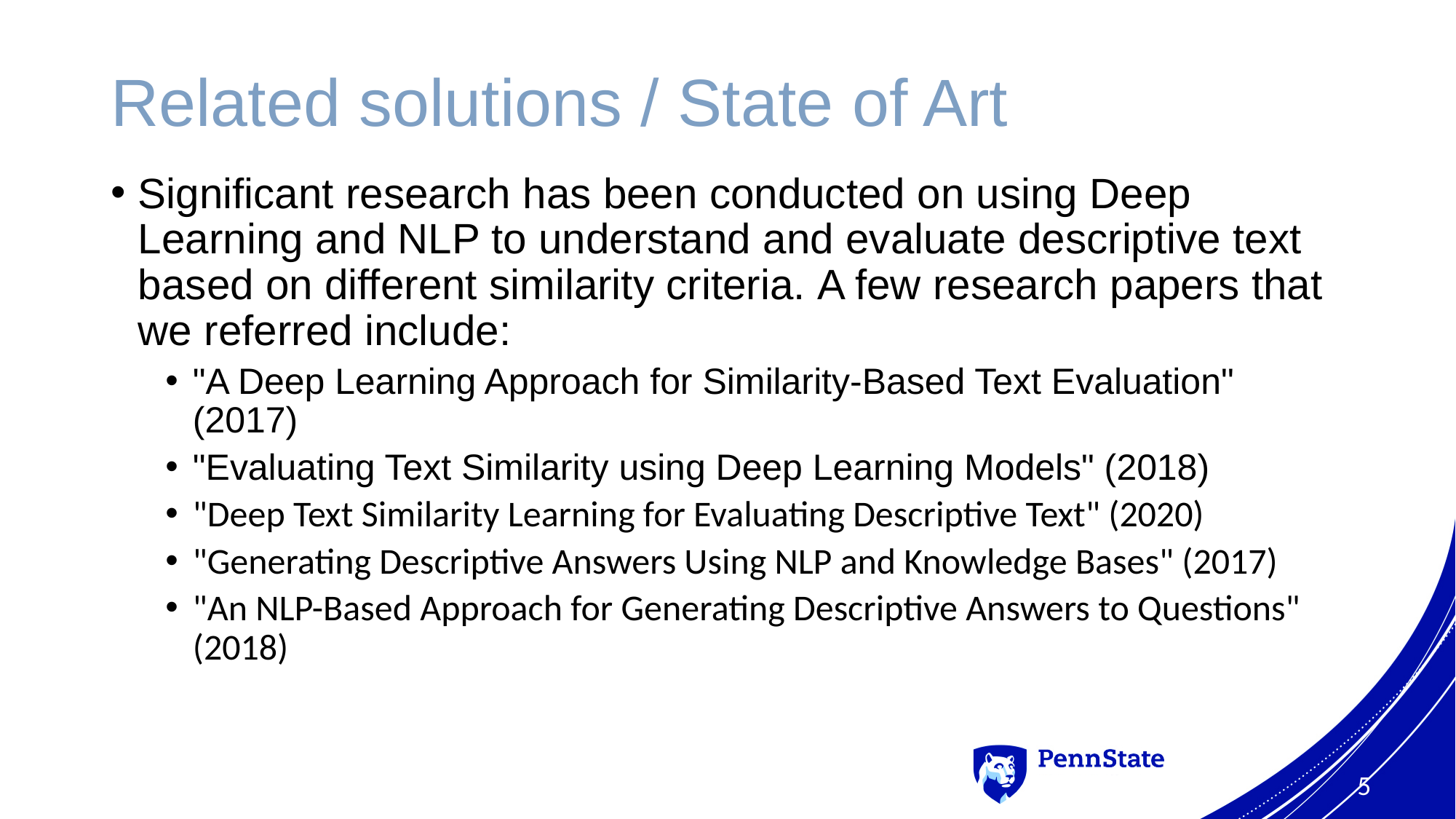

# Related solutions / State of Art
Significant research has been conducted on using Deep Learning and NLP to understand and evaluate descriptive text based on different similarity criteria. A few research papers that we referred include:
"A Deep Learning Approach for Similarity-Based Text Evaluation" (2017)
"Evaluating Text Similarity using Deep Learning Models" (2018)
"Deep Text Similarity Learning for Evaluating Descriptive Text" (2020)
"Generating Descriptive Answers Using NLP and Knowledge Bases" (2017)
"An NLP-Based Approach for Generating Descriptive Answers to Questions" (2018)